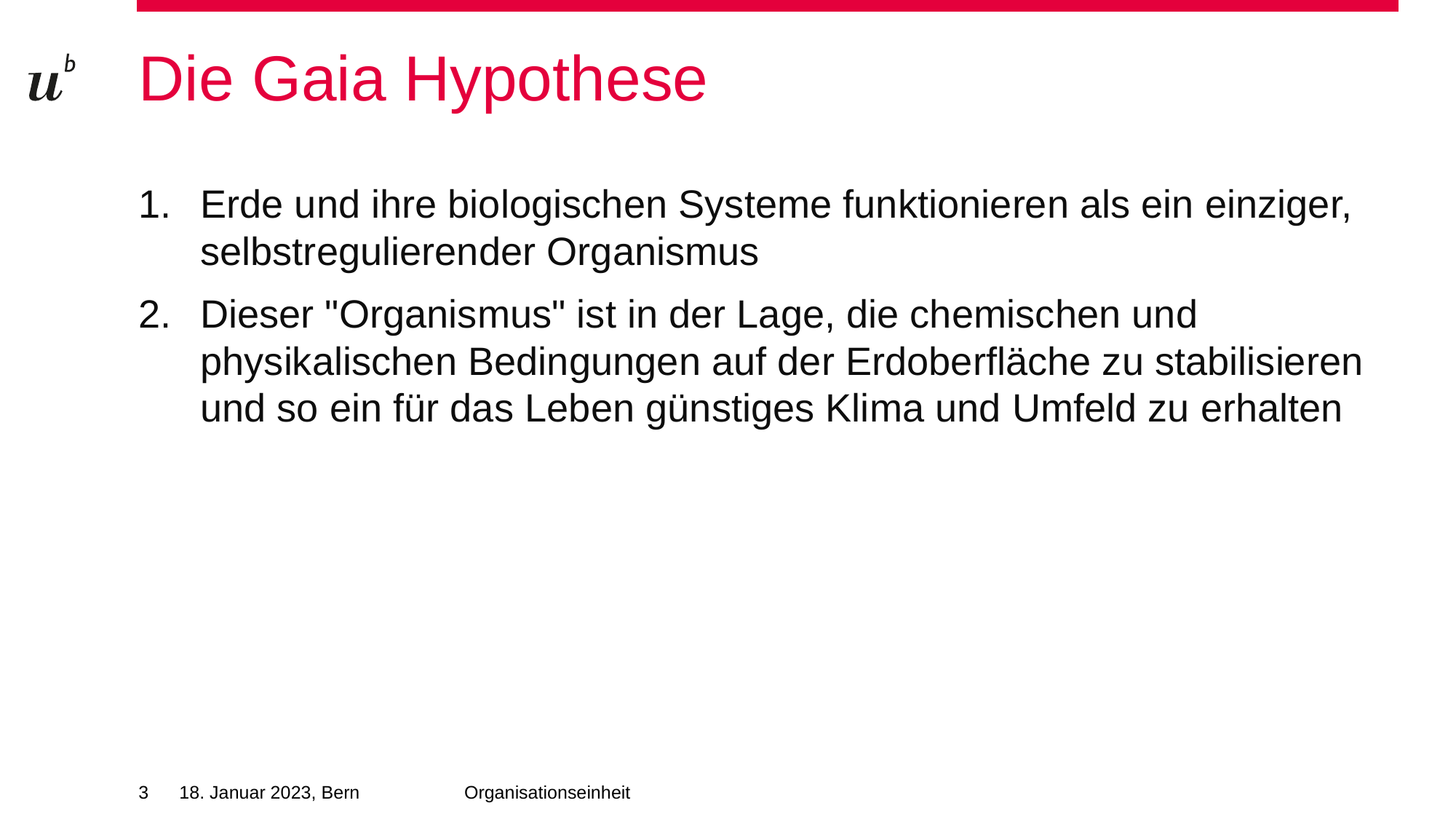

# Die Gaia Hypothese
Erde und ihre biologischen Systeme funktionieren als ein einziger, selbstregulierender Organismus
Dieser "Organismus" ist in der Lage, die chemischen und physikalischen Bedingungen auf der Erdoberfläche zu stabilisieren und so ein für das Leben günstiges Klima und Umfeld zu erhalten
3
18. Januar 2023, Bern
Organisationseinheit